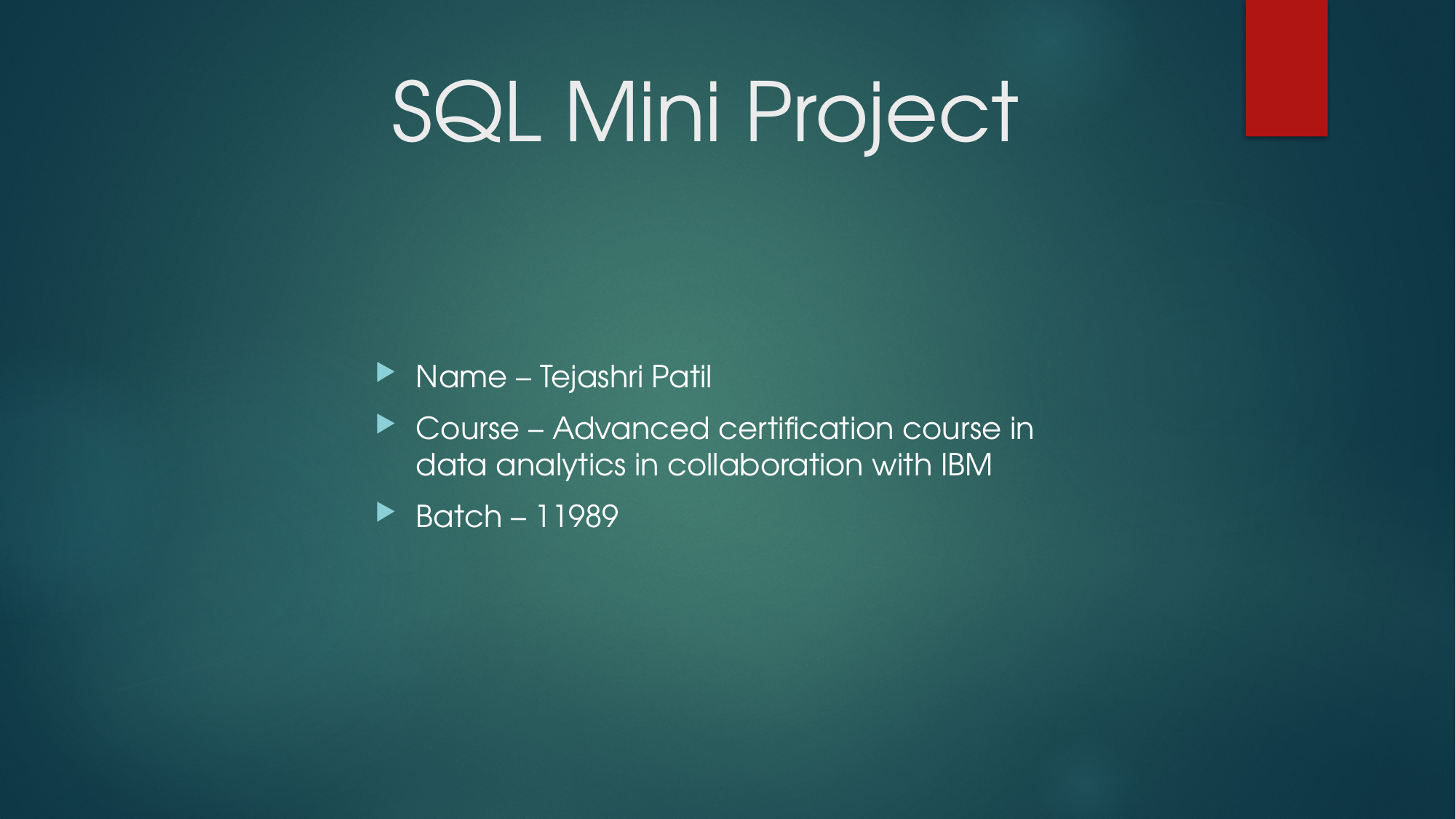

# SQL Mini Project
Name – Tejashri Patil
Course – Advanced certification course in data analytics in collaboration with IBM
Batch – 11989